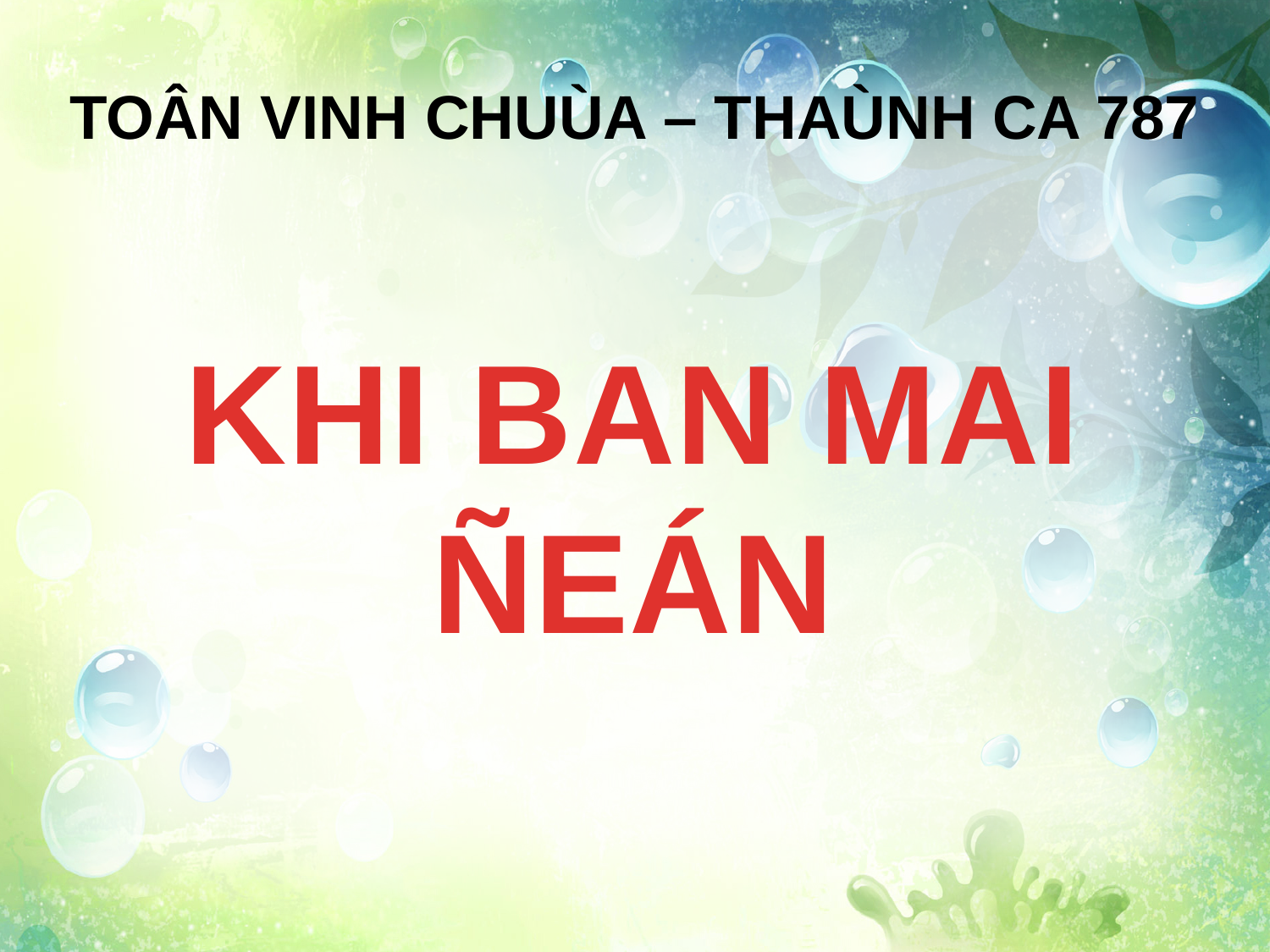

TOÂN VINH CHUÙA – THAÙNH CA 787
KHI BAN MAI ÑEÁN